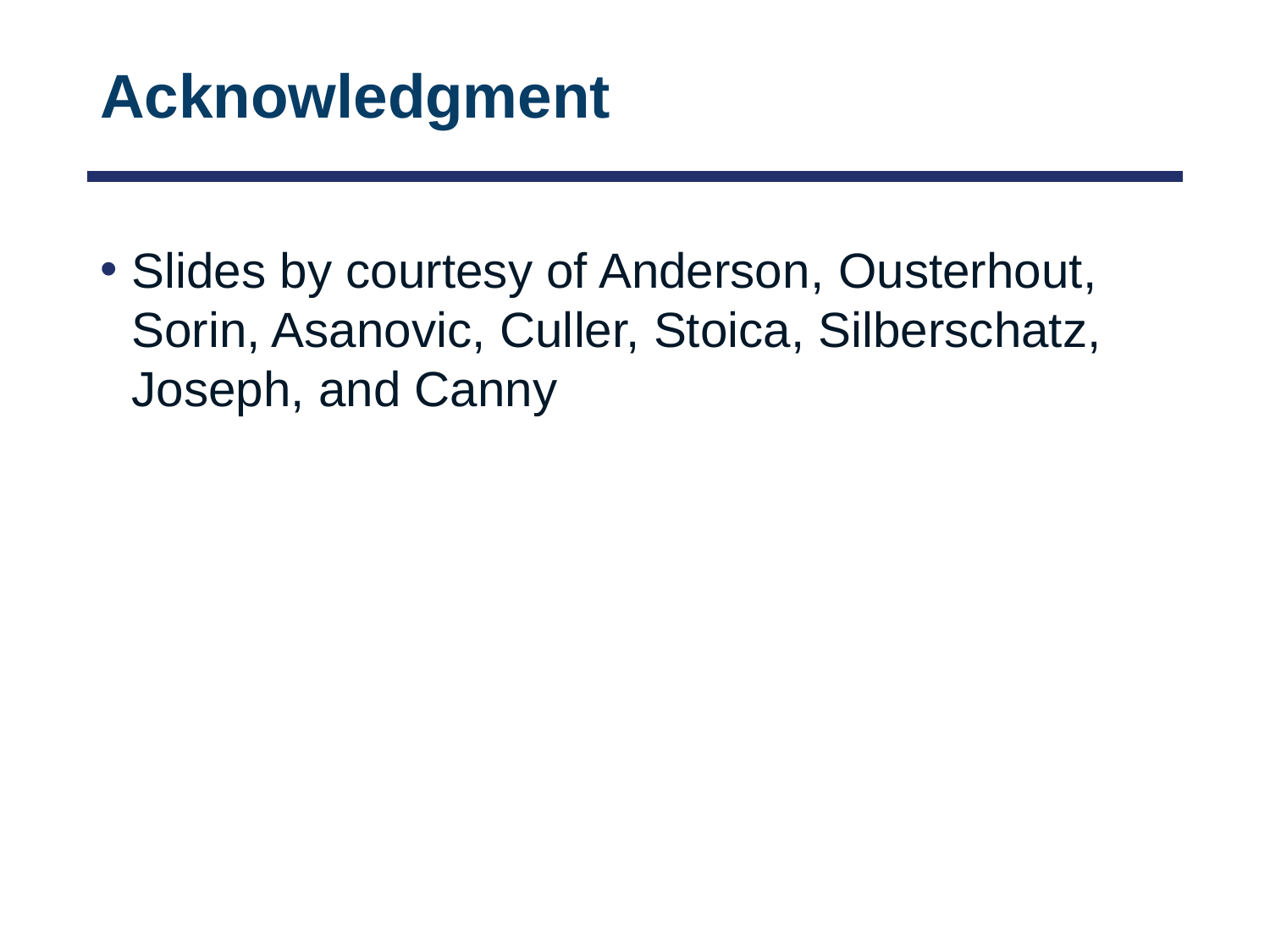

# Acknowledgment
Slides by courtesy of Anderson, Ousterhout, Sorin, Asanovic, Culler, Stoica, Silberschatz, Joseph, and Canny